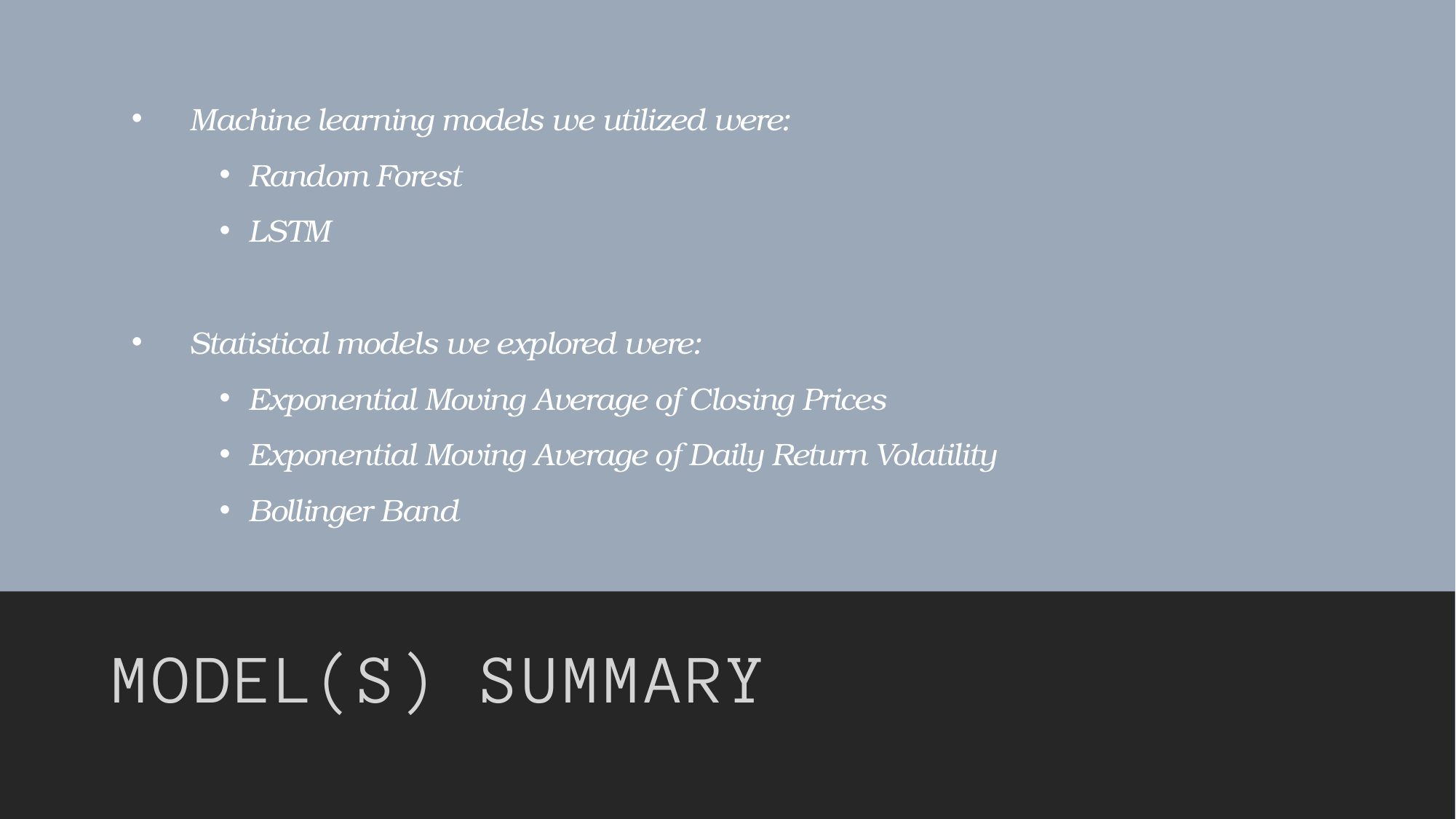

Machine learning models we utilized were:
Random Forest
LSTM

Statistical models we explored were:
Exponential Moving Average of Closing Prices
Exponential Moving Average of Daily Return Volatility
Bollinger Band
#

MODEL(s) SUMMARY